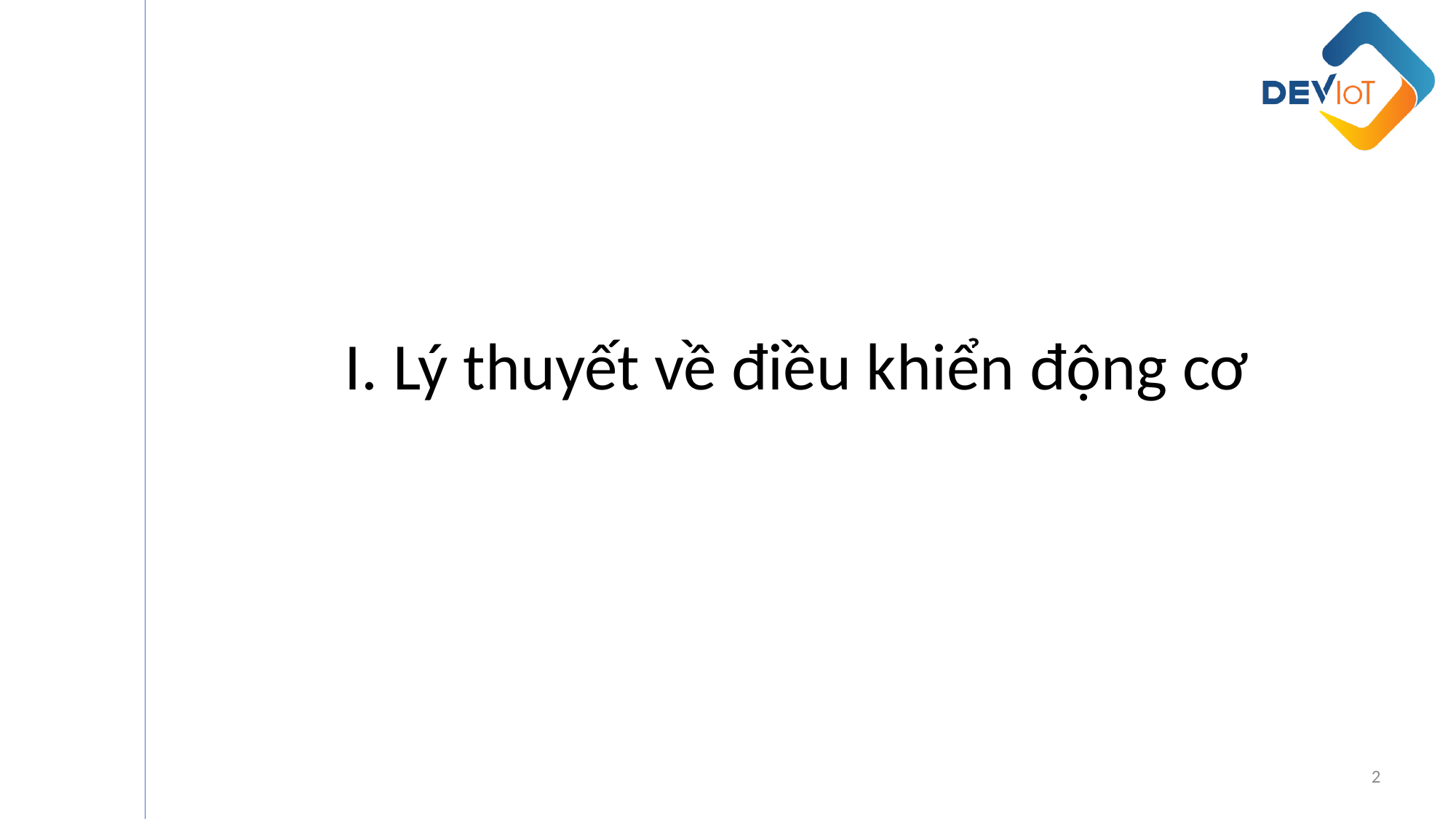

I. Lý thuyết về điều khiển động cơ
2